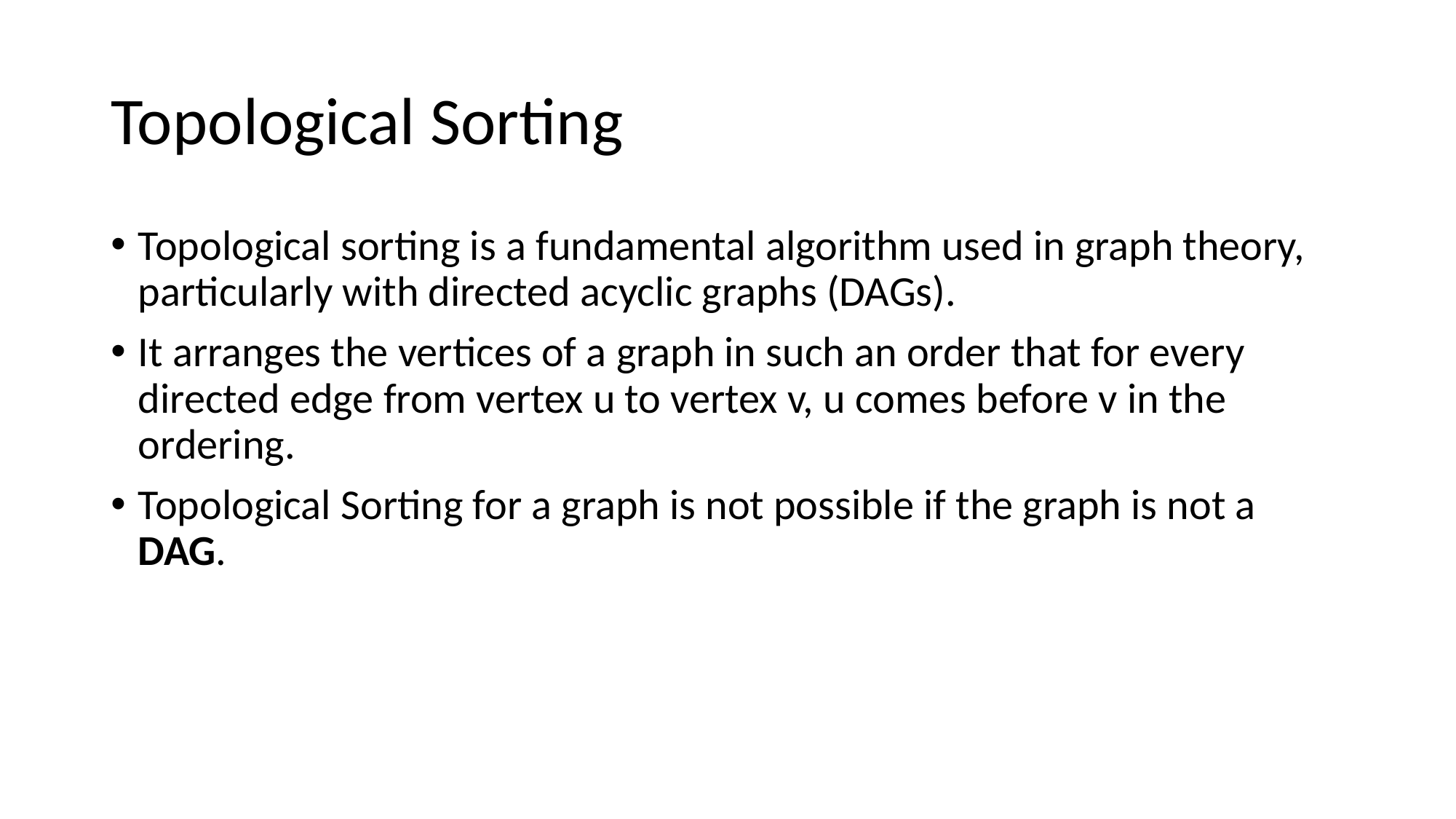

# Topological Sorting
Topological sorting is a fundamental algorithm used in graph theory, particularly with directed acyclic graphs (DAGs).
It arranges the vertices of a graph in such an order that for every directed edge from vertex u to vertex v, u comes before v in the ordering.
Topological Sorting for a graph is not possible if the graph is not a DAG.